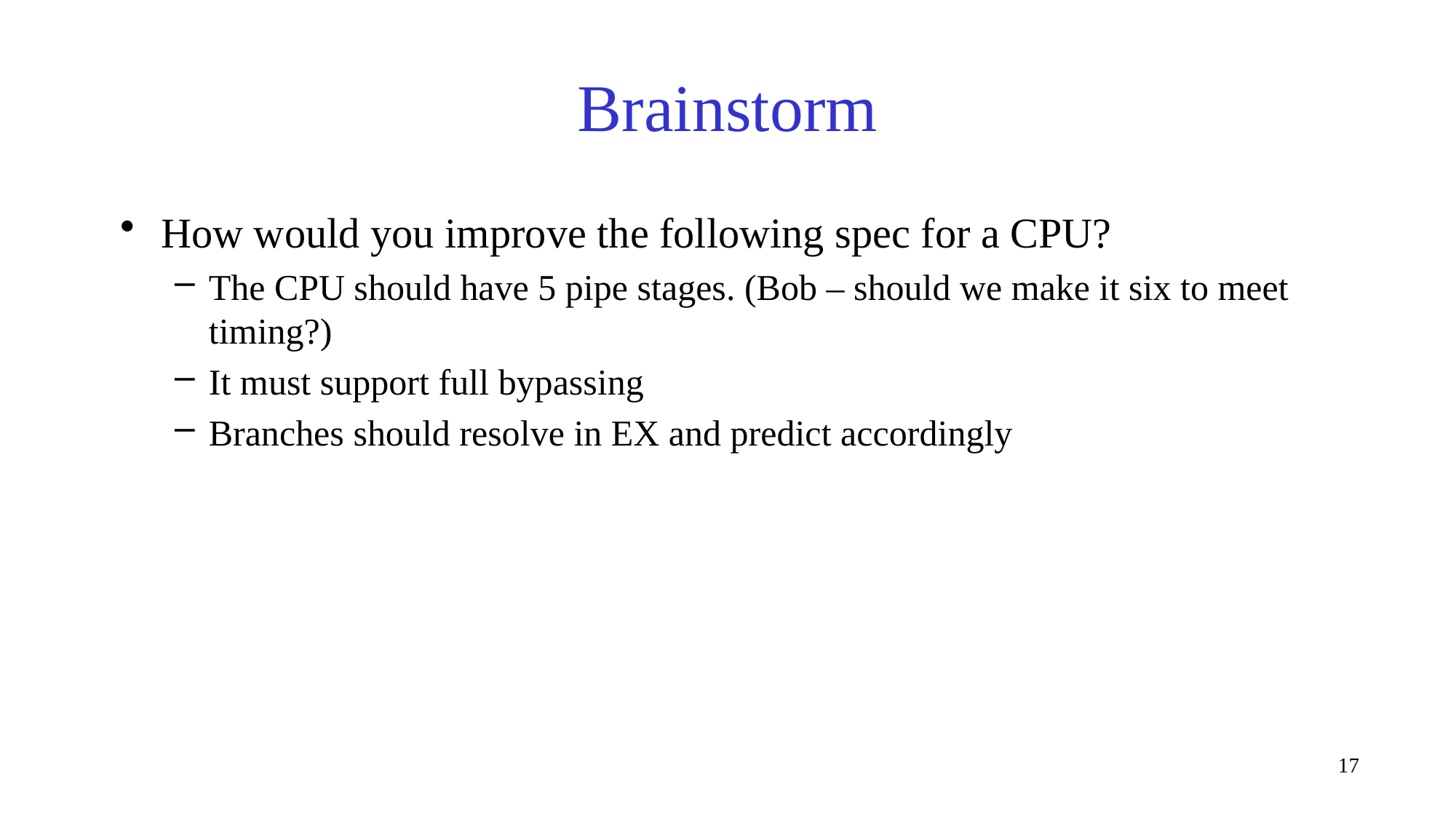

# Brainstorm
How would you improve the following spec for a CPU?
The CPU should have 5 pipe stages. (Bob – should we make it six to meet timing?)
It must support full bypassing
Branches should resolve in EX and predict accordingly